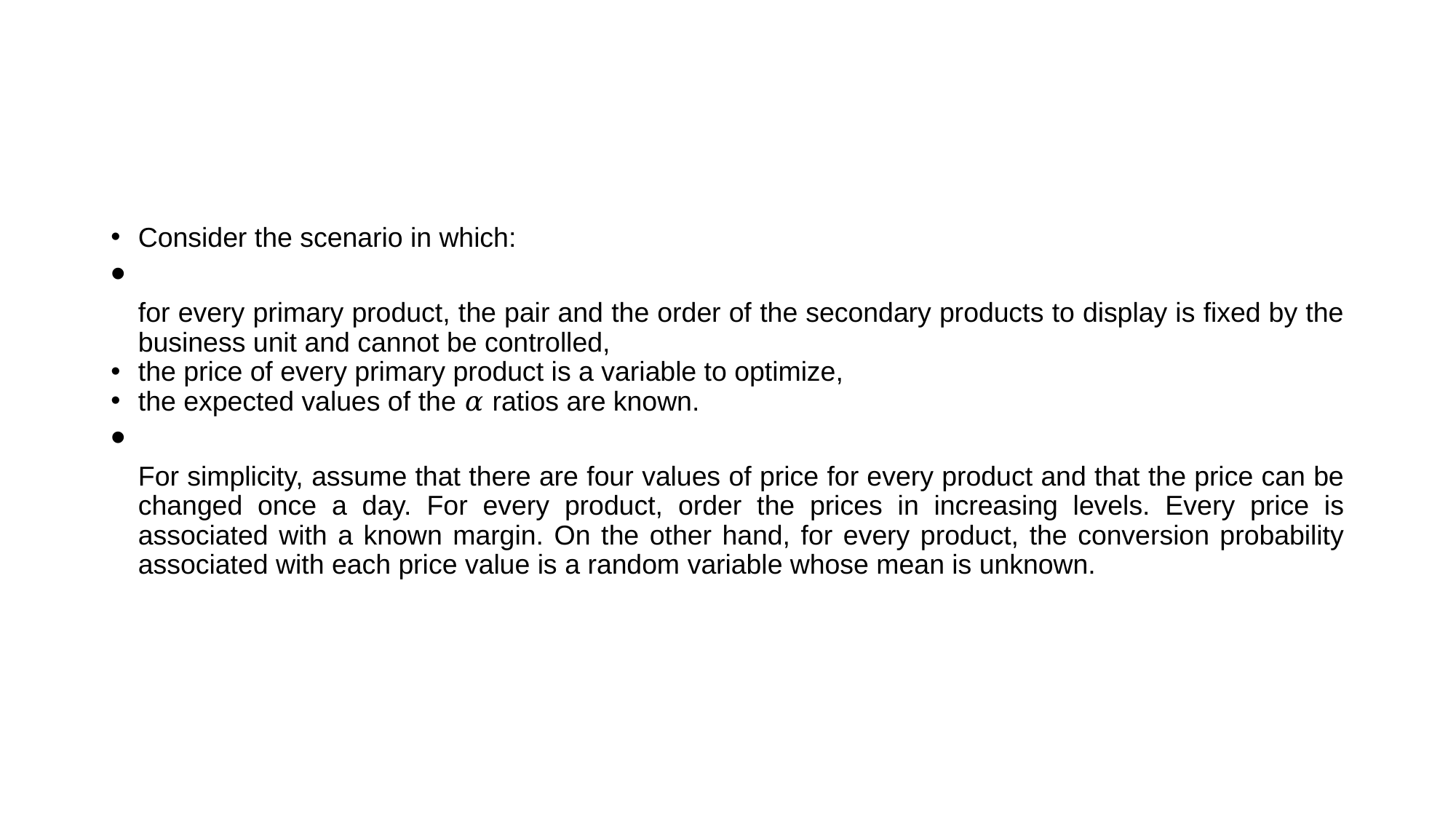

#
Consider the scenario in which:
for every primary product, the pair and the order of the secondary products to display is fixed by the business unit and cannot be controlled,
the price of every primary product is a variable to optimize,
the expected values of the 𝛼 ratios are known.
For simplicity, assume that there are four values of price for every product and that the price can be changed once a day. For every product, order the prices in increasing levels. Every price is associated with a known margin. On the other hand, for every product, the conversion probability associated with each price value is a random variable whose mean is unknown.